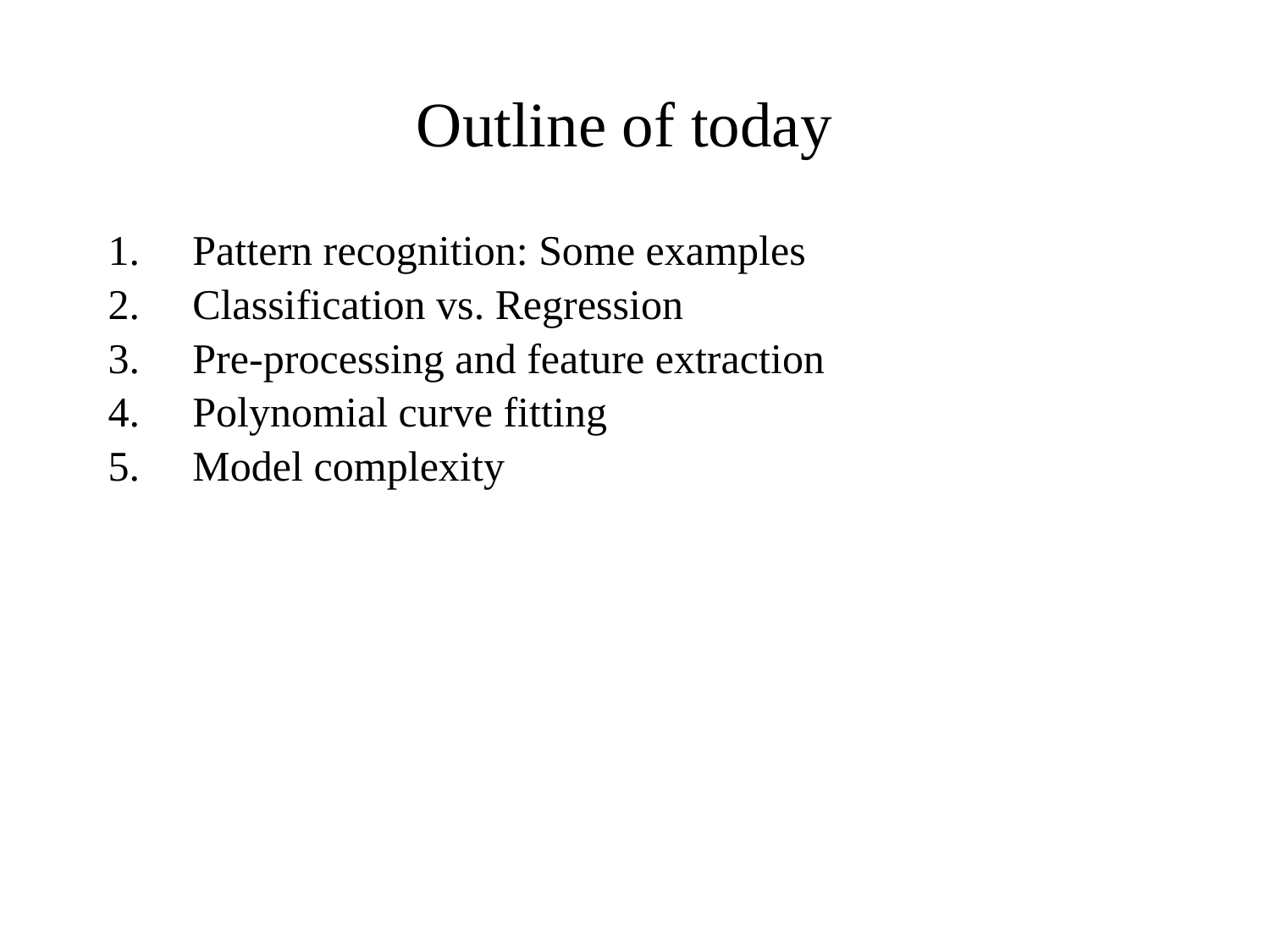

# Outline of today
Pattern recognition: Some examples
Classification vs. Regression
Pre-processing and feature extraction
Polynomial curve fitting
Model complexity